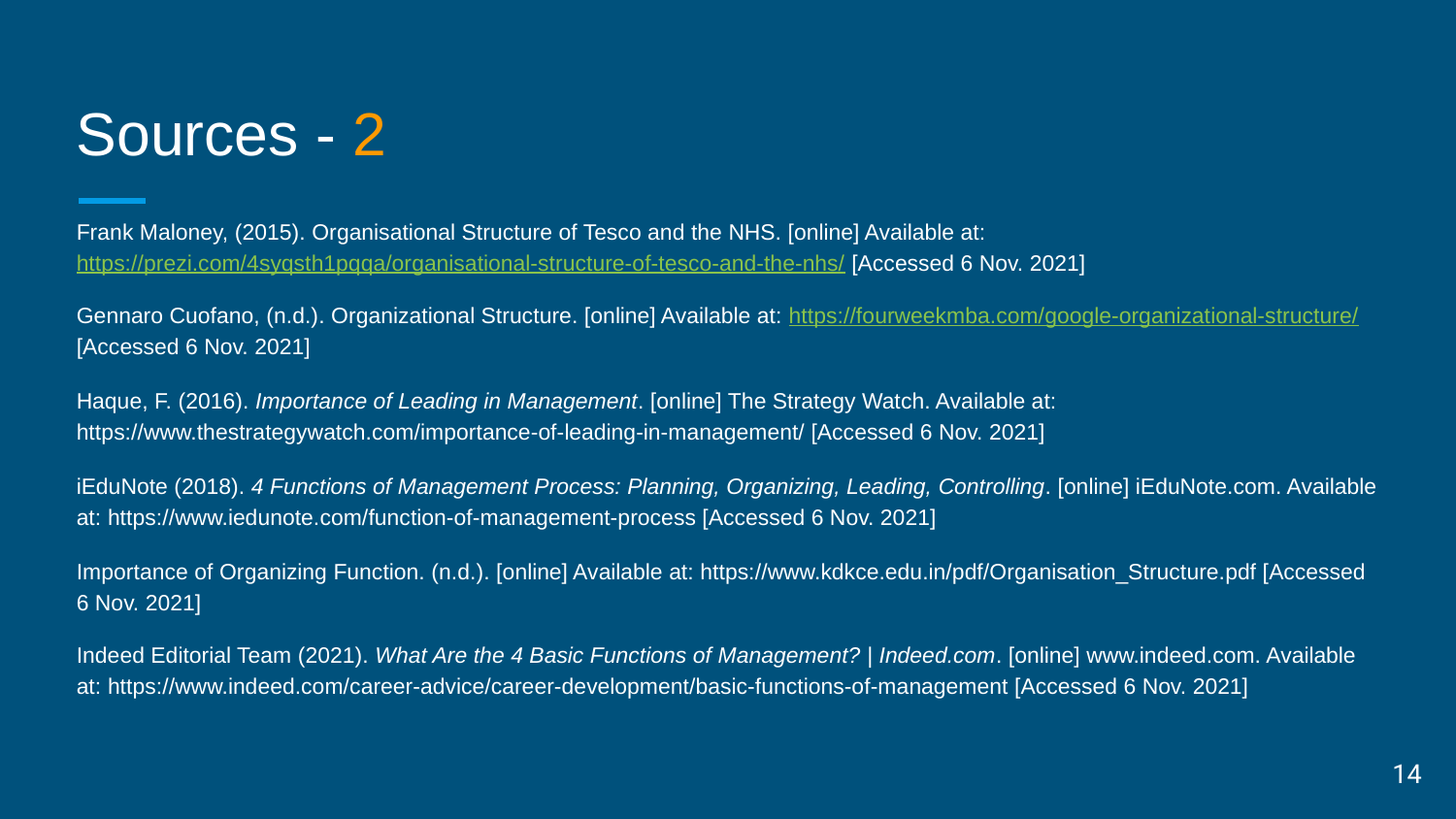

# Sources - 2
Frank Maloney, (2015). Organisational Structure of Tesco and the NHS. [online] Available at: https://prezi.com/4syqsth1pqqa/organisational-structure-of-tesco-and-the-nhs/ [Accessed 6 Nov. 2021]
Gennaro Cuofano, (n.d.). Organizational Structure. [online] Available at: https://fourweekmba.com/google-organizational-structure/ [Accessed 6 Nov. 2021]
Haque, F. (2016). Importance of Leading in Management. [online] The Strategy Watch. Available at: https://www.thestrategywatch.com/importance-of-leading-in-management/ [Accessed 6 Nov. 2021]
iEduNote (2018). 4 Functions of Management Process: Planning, Organizing, Leading, Controlling. [online] iEduNote.com. Available at: https://www.iedunote.com/function-of-management-process [Accessed 6 Nov. 2021]
Importance of Organizing Function. (n.d.). [online] Available at: https://www.kdkce.edu.in/pdf/Organisation_Structure.pdf [Accessed 6 Nov. 2021]
Indeed Editorial Team (2021). What Are the 4 Basic Functions of Management? | Indeed.com. [online] www.indeed.com. Available at: https://www.indeed.com/career-advice/career-development/basic-functions-of-management [Accessed 6 Nov. 2021]
14